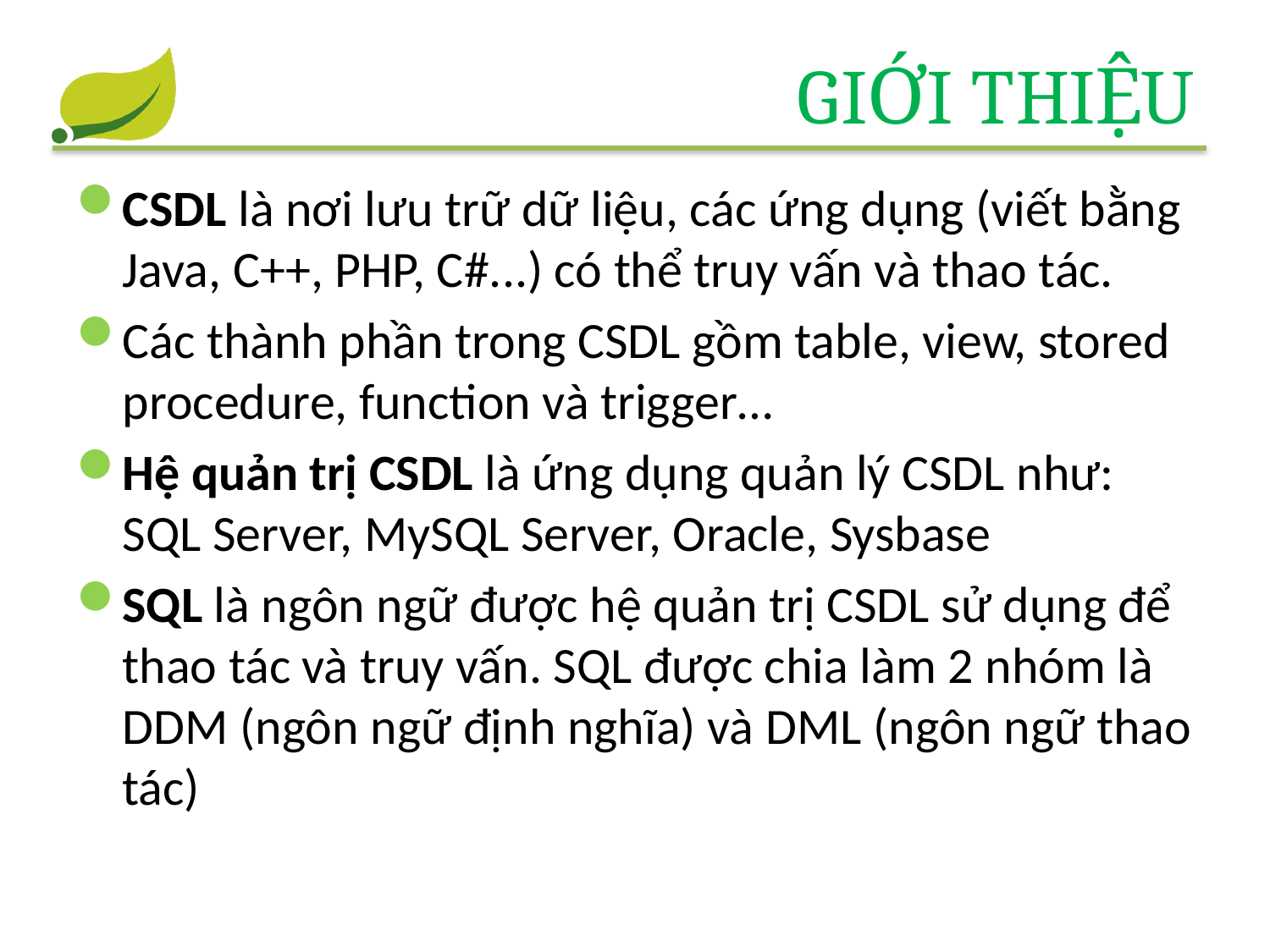

# Giới thiệu
CSDL là nơi lưu trữ dữ liệu, các ứng dụng (viết bằng Java, C++, PHP, C#...) có thể truy vấn và thao tác.
Các thành phần trong CSDL gồm table, view, stored procedure, function và trigger…
Hệ quản trị CSDL là ứng dụng quản lý CSDL như: SQL Server, MySQL Server, Oracle, Sysbase
SQL là ngôn ngữ được hệ quản trị CSDL sử dụng để thao tác và truy vấn. SQL được chia làm 2 nhóm là DDM (ngôn ngữ định nghĩa) và DML (ngôn ngữ thao tác)